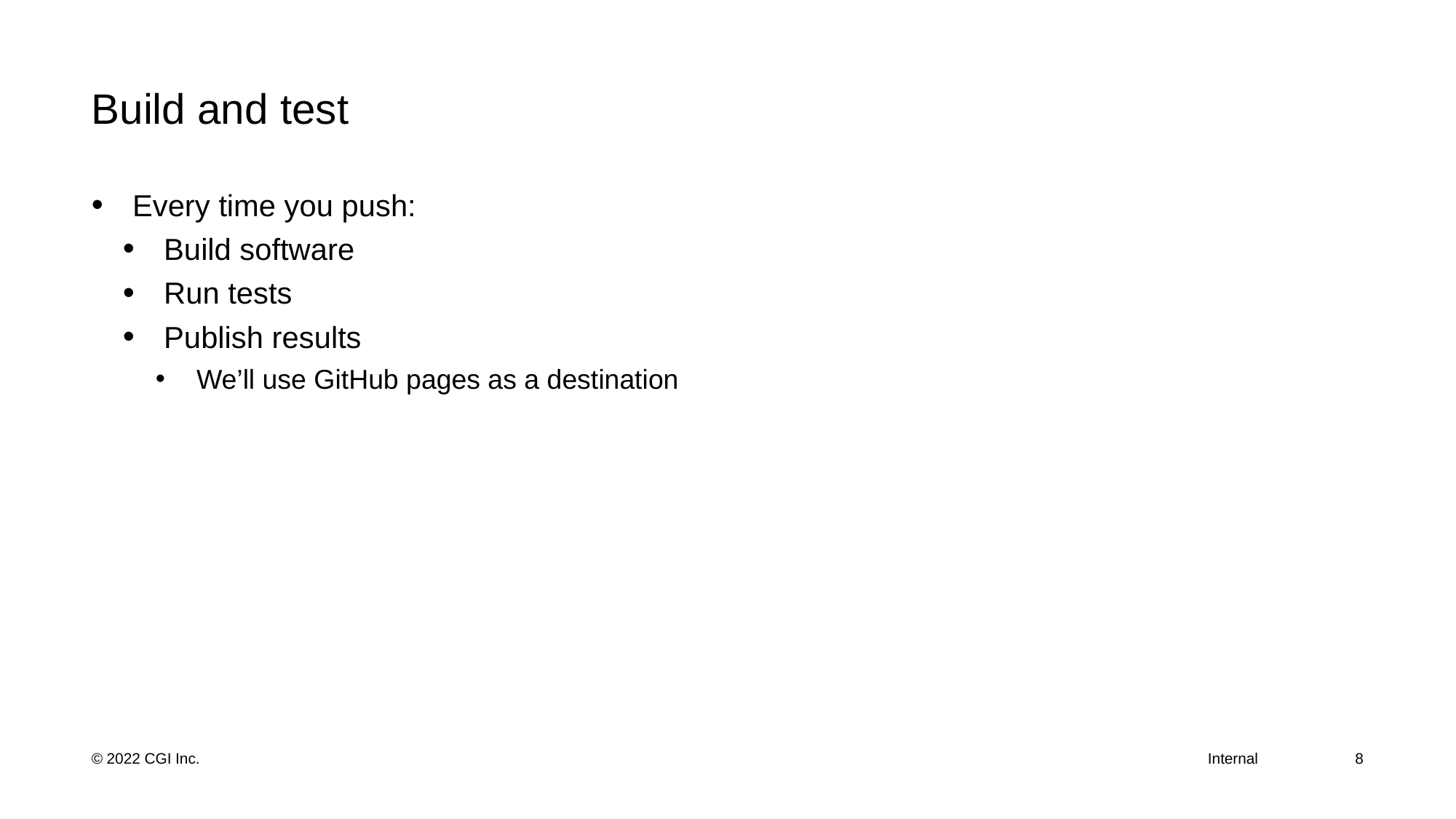

# Build and test
Every time you push:
Build software
Run tests
Publish results
We’ll use GitHub pages as a destination
8